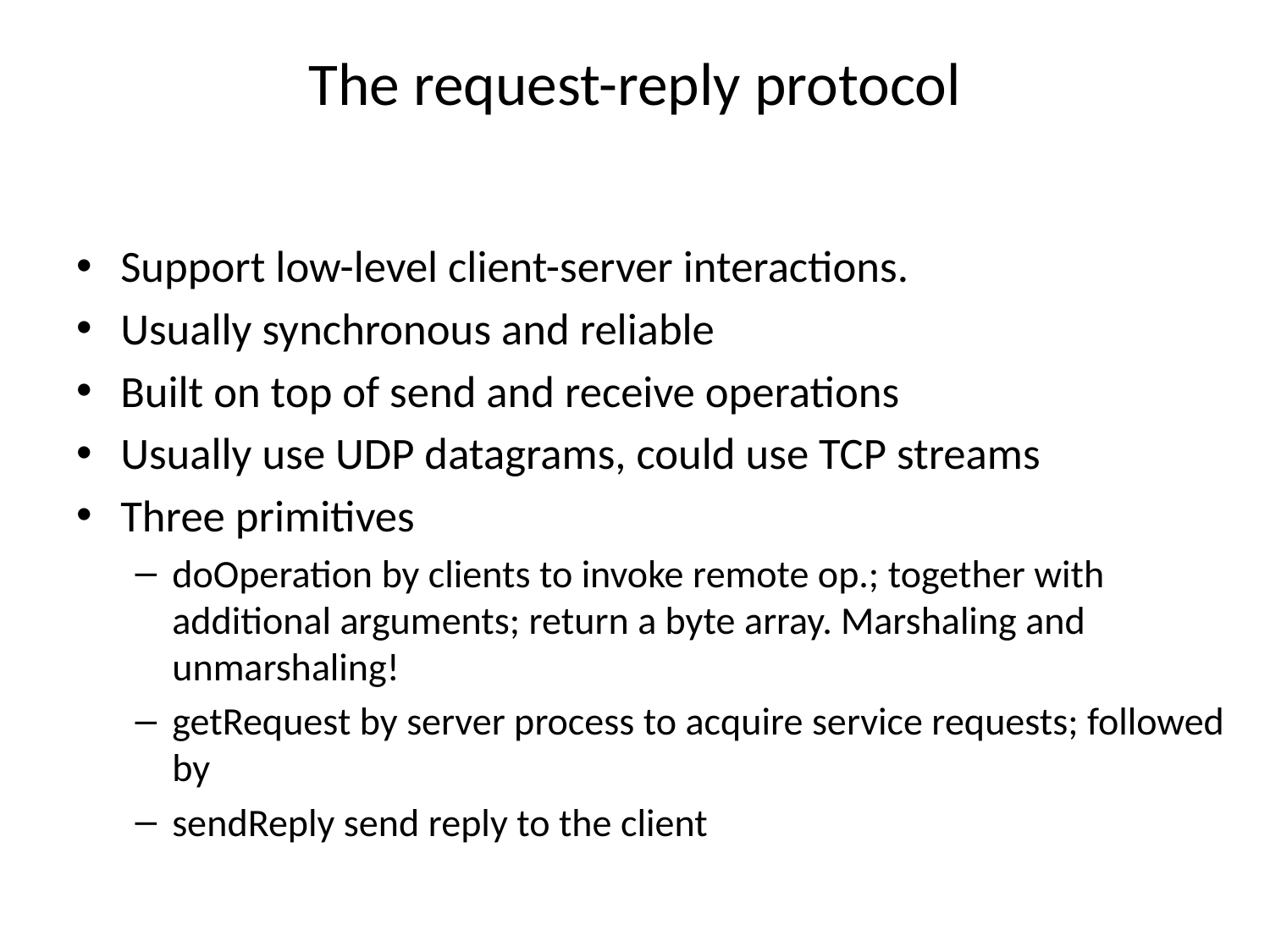

# The request-reply protocol

Support low-level client-server interactions.
Usually synchronous and reliable
Built on top of send and receive operations
Usually use UDP datagrams, could use TCP streams
Three primitives
doOperation by clients to invoke remote op.; together with additional arguments; return a byte array. Marshaling and unmarshaling!
getRequest by server process to acquire service requests; followed by
sendReply send reply to the client